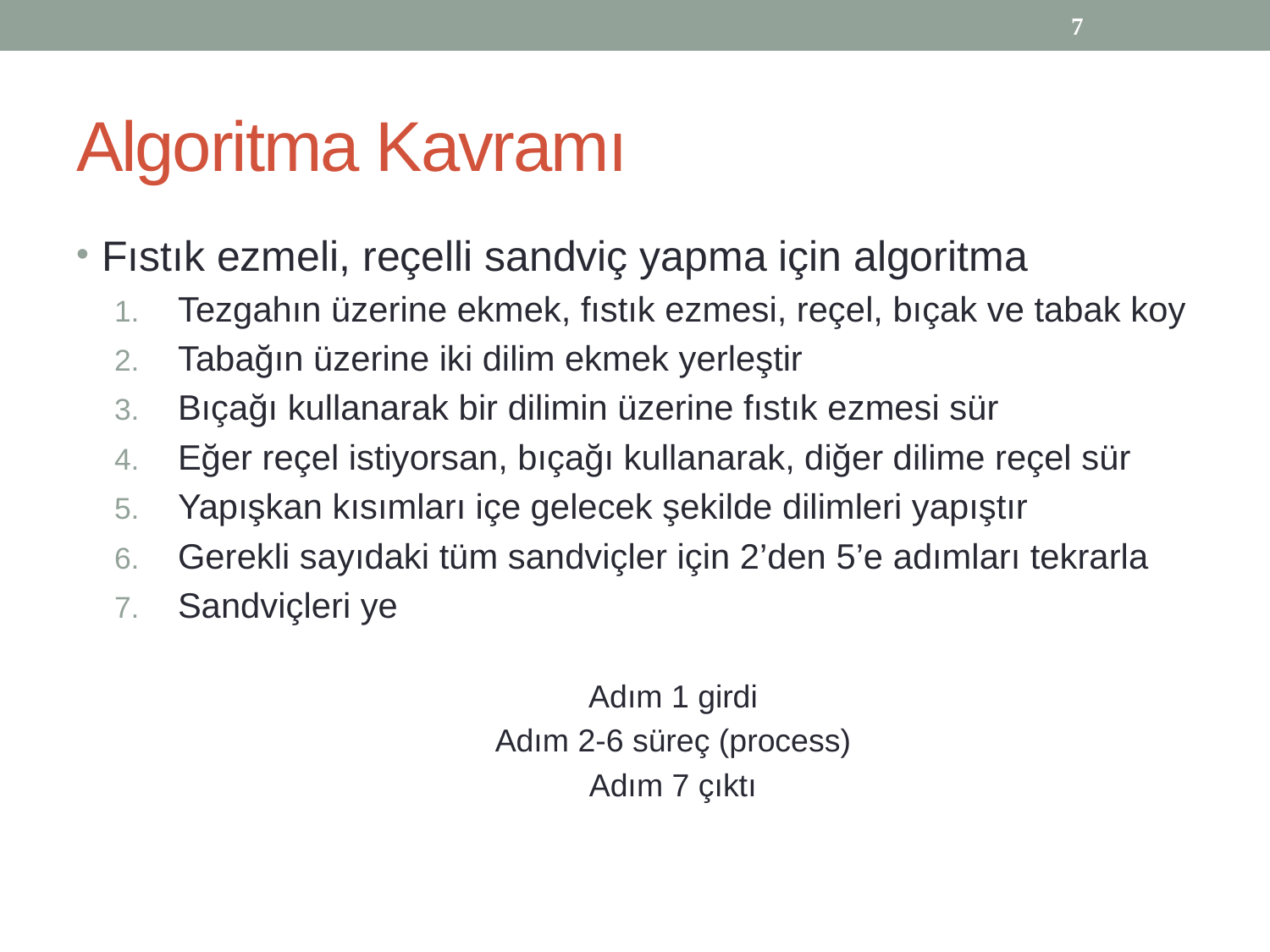

7
# Algoritma Kavramı
Fıstık ezmeli, reçelli sandviç yapma için algoritma
Tezgahın üzerine ekmek, fıstık ezmesi, reçel, bıçak ve tabak koy
Tabağın üzerine iki dilim ekmek yerleştir
Bıçağı kullanarak bir dilimin üzerine fıstık ezmesi sür
Eğer reçel istiyorsan, bıçağı kullanarak, diğer dilime reçel sür
Yapışkan kısımları içe gelecek şekilde dilimleri yapıştır
Gerekli sayıdaki tüm sandviçler için 2’den 5’e adımları tekrarla
Sandviçleri ye

Adım 1 girdi
Adım 2-6 süreç (process)
Adım 7 çıktı